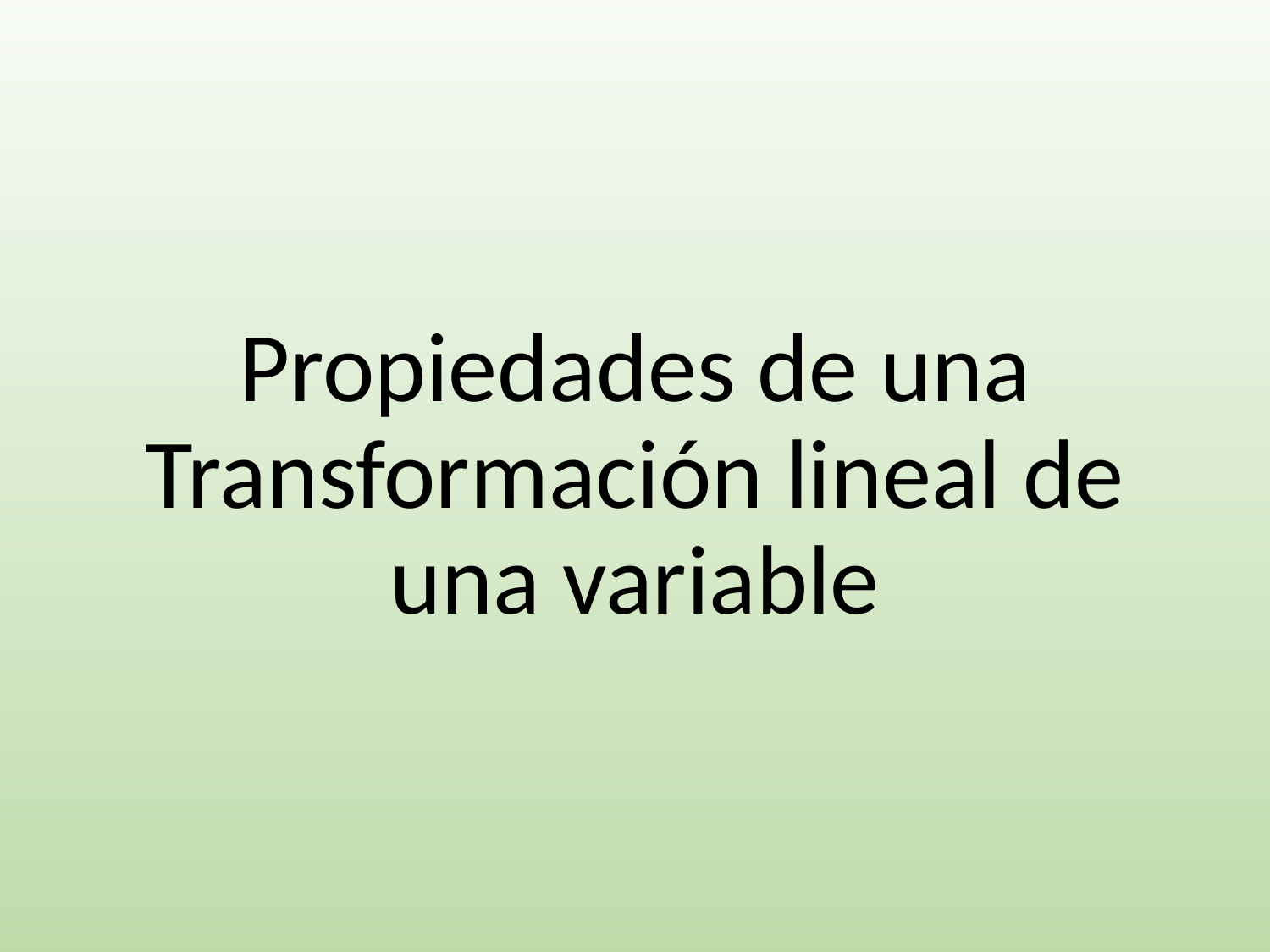

# Propiedades de una Transformación lineal de una variable